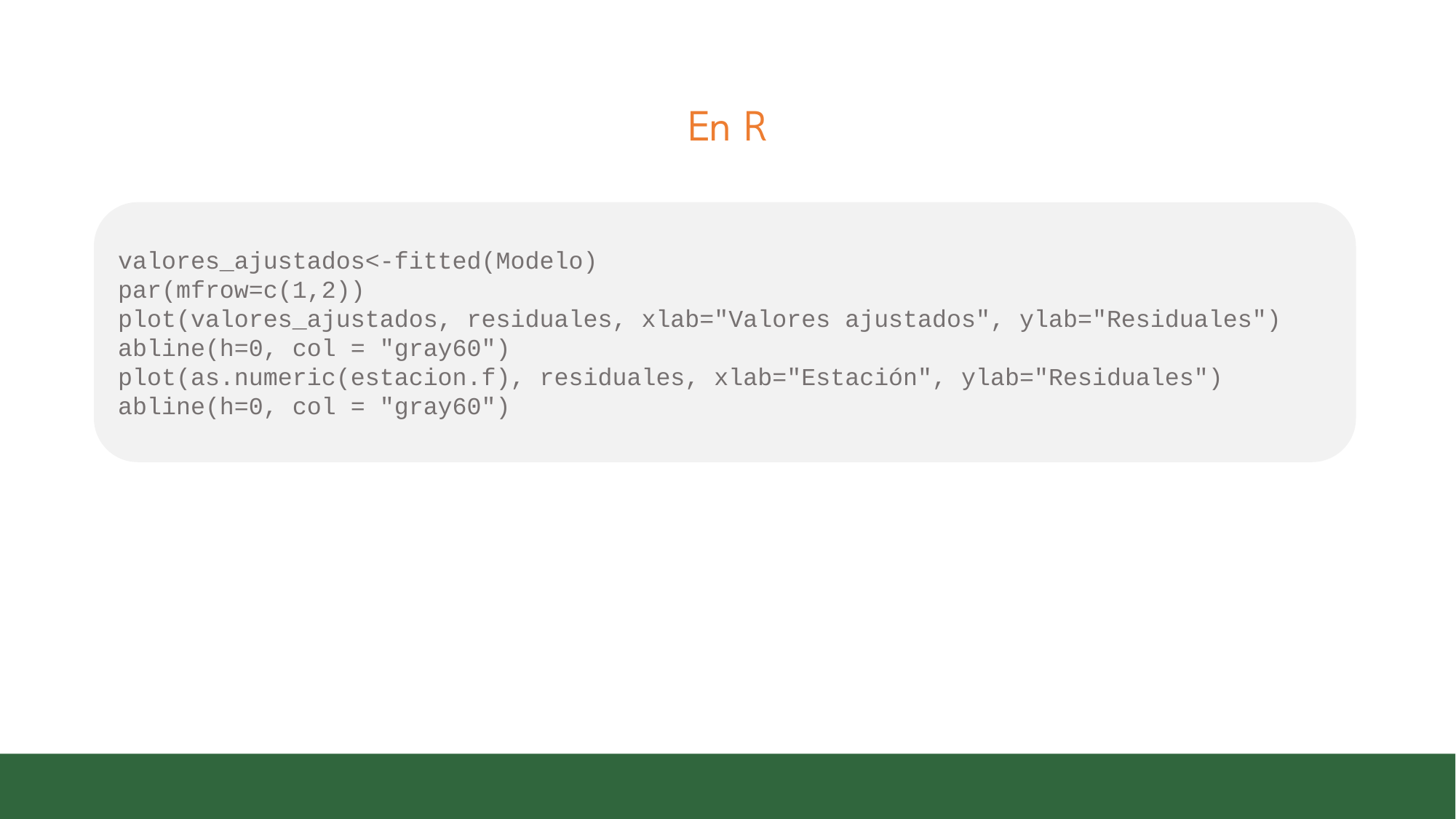

# En R
valores_ajustados<-fitted(Modelo)
par(mfrow=c(1,2))
plot(valores_ajustados, residuales, xlab="Valores ajustados", ylab="Residuales")
abline(h=0, col = "gray60")
plot(as.numeric(estacion.f), residuales, xlab="Estación", ylab="Residuales")
abline(h=0, col = "gray60")